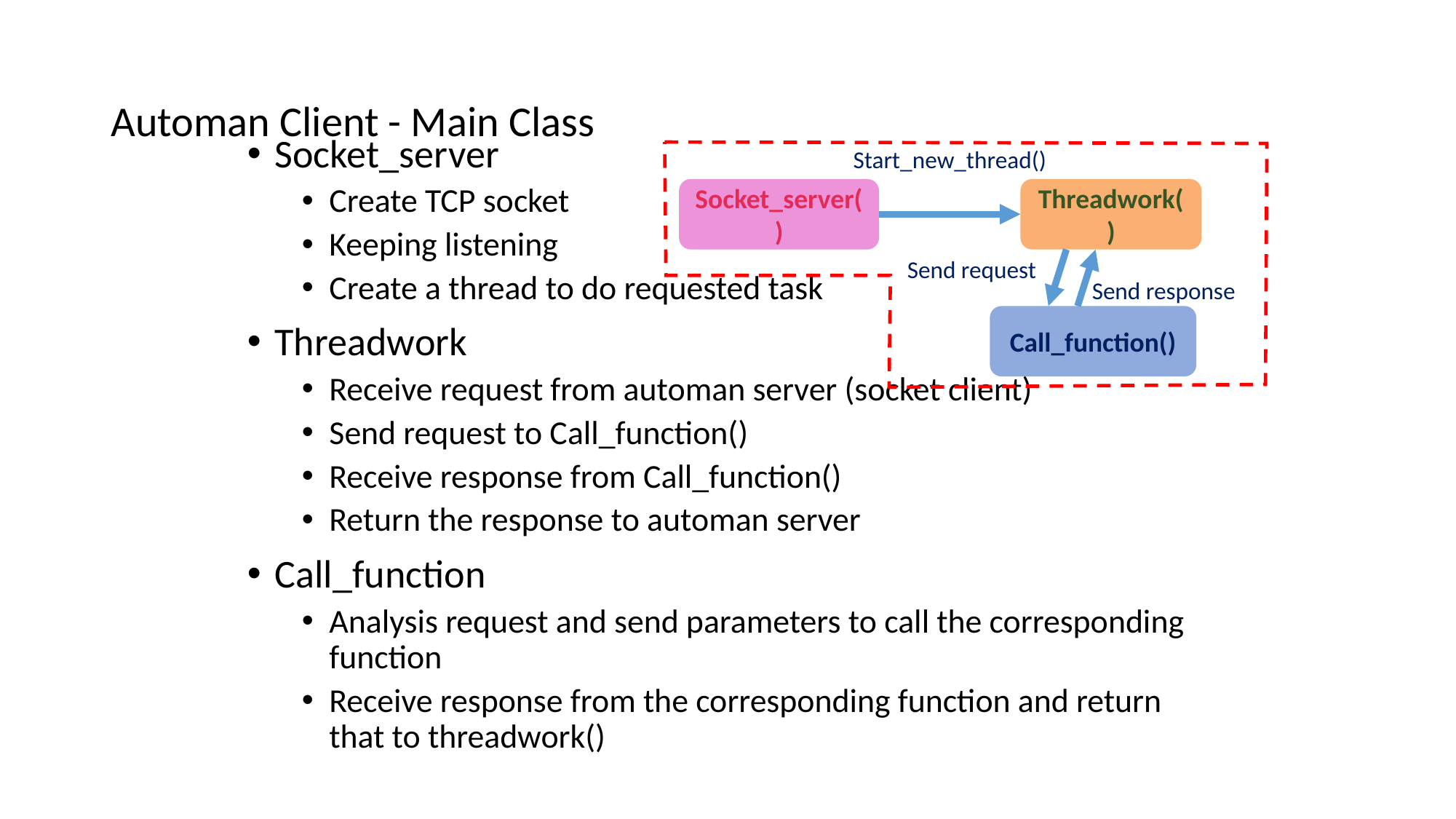

# Automan Client - Main Class

Socket_server
Create TCP socket
Keeping listening
Create a thread to do requested task
Threadwork
Receive request from automan server (socket client)
Send request to Call_function()
Receive response from Call_function()
Return the response to automan server
Call_function
Analysis request and send parameters to call the corresponding function
Receive response from the corresponding function and return that to threadwork()
Start_new_thread()
Socket_server()
Threadwork()
Send request
Send response
Call_function()